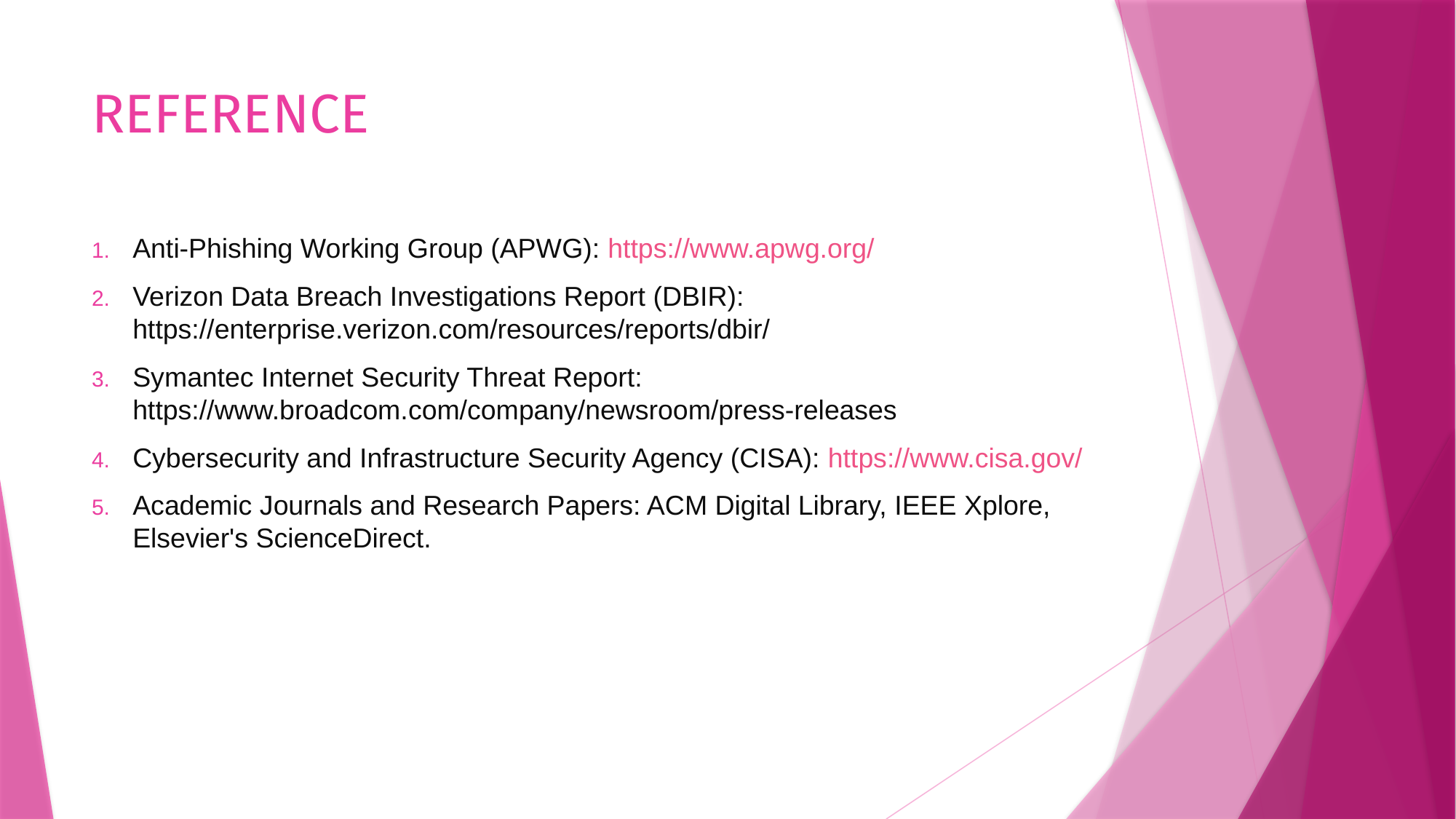

# REFERENCE

Anti-Phishing Working Group (APWG): https://www.apwg.org/
Verizon Data Breach Investigations Report (DBIR): https://enterprise.verizon.com/resources/reports/dbir/
Symantec Internet Security Threat Report: https://www.broadcom.com/company/newsroom/press-releases
Cybersecurity and Infrastructure Security Agency (CISA): https://www.cisa.gov/
Academic Journals and Research Papers: ACM Digital Library, IEEE Xplore, Elsevier's ScienceDirect.